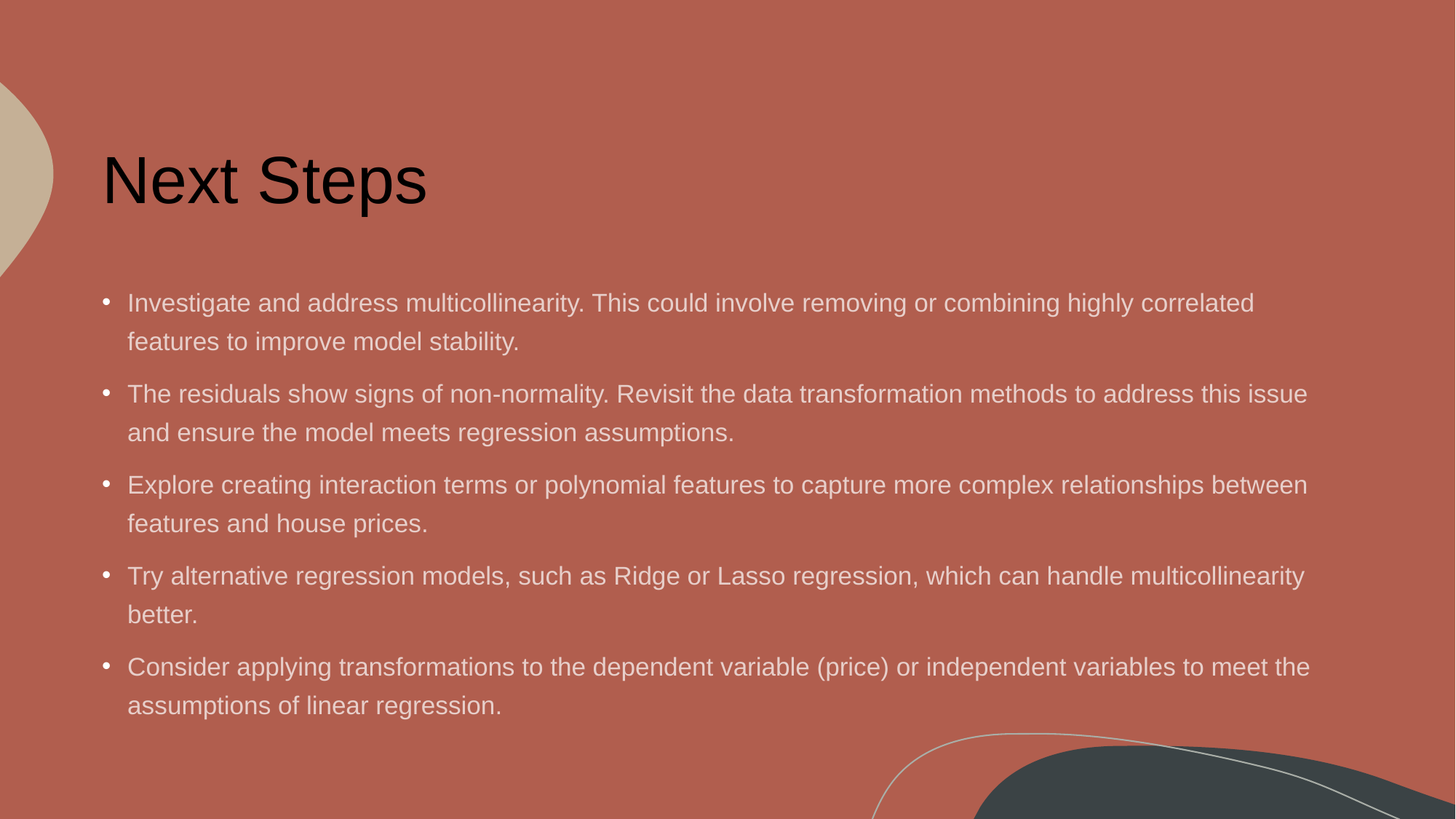

# Next Steps
Investigate and address multicollinearity. This could involve removing or combining highly correlated features to improve model stability.
The residuals show signs of non-normality. Revisit the data transformation methods to address this issue and ensure the model meets regression assumptions.
Explore creating interaction terms or polynomial features to capture more complex relationships between features and house prices.
Try alternative regression models, such as Ridge or Lasso regression, which can handle multicollinearity better.
Consider applying transformations to the dependent variable (price) or independent variables to meet the assumptions of linear regression.